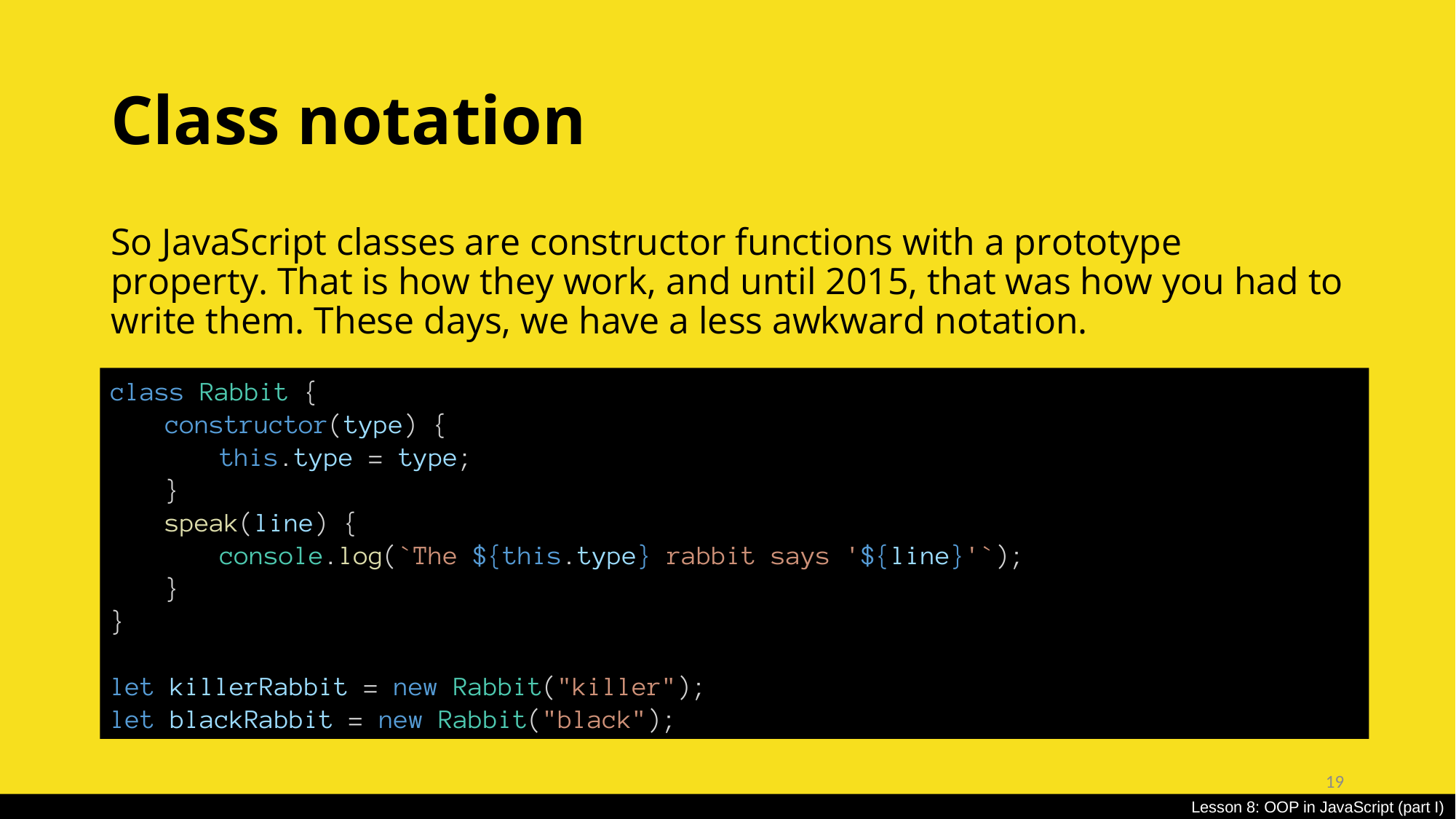

# Class notation
So JavaScript classes are constructor functions with a prototype property. That is how they work, and until 2015, that was how you had to write them. These days, we have a less awkward notation.
class Rabbit {
constructor(type) {
this.type = type;
}
speak(line) {
console.log(`The ${this.type} rabbit says '${line}'`);
}
}
let killerRabbit = new Rabbit("killer");
let blackRabbit = new Rabbit("black");
19
Lesson 8: OOP in JavaScript (part I)